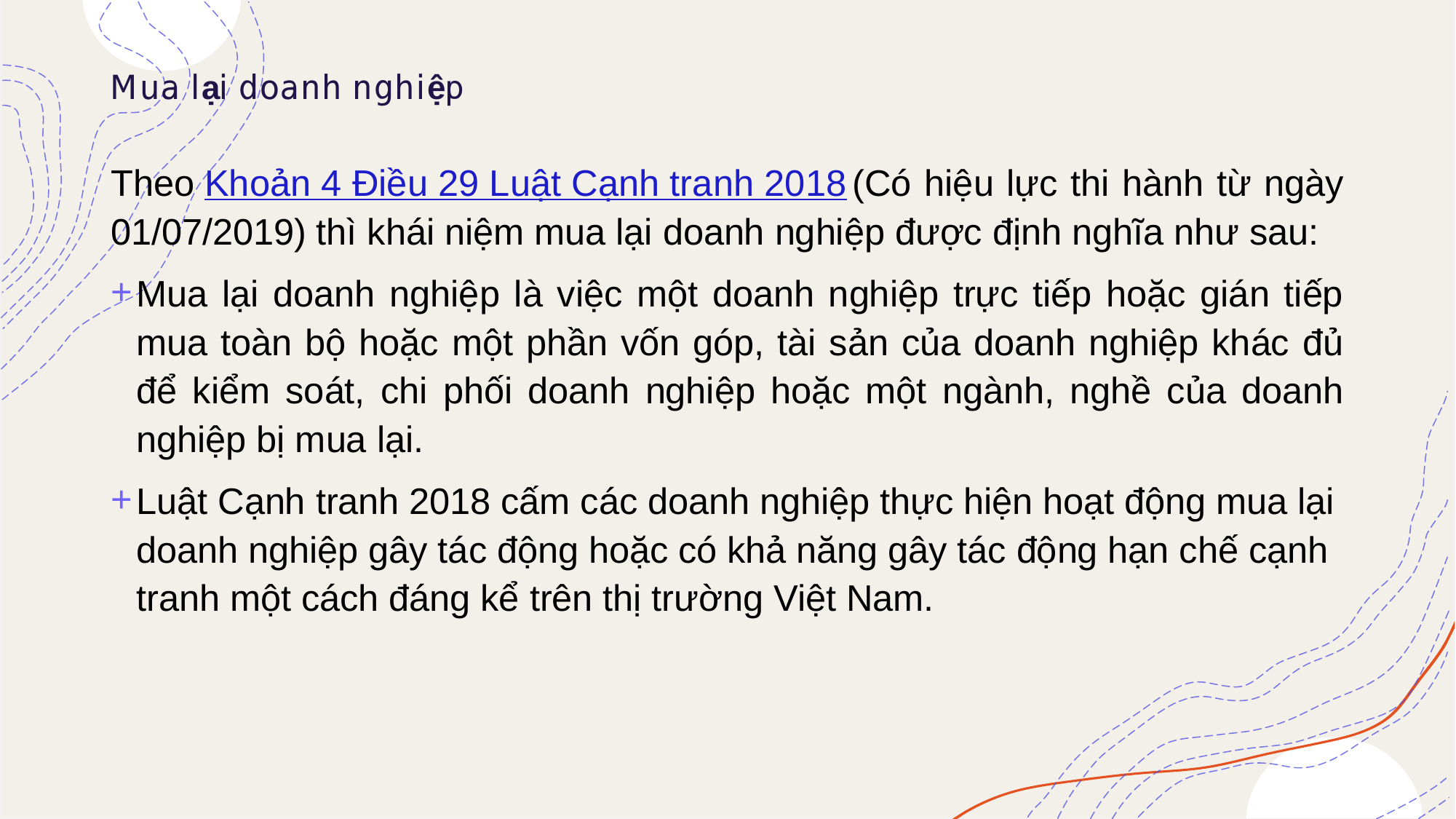

# Mua lại doanh nghiệp
Theo Khoản 4 Điều 29 Luật Cạnh tranh 2018 (Có hiệu lực thi hành từ ngày 01/07/2019) thì khái niệm mua lại doanh nghiệp được định nghĩa như sau:
Mua lại doanh nghiệp là việc một doanh nghiệp trực tiếp hoặc gián tiếp mua toàn bộ hoặc một phần vốn góp, tài sản của doanh nghiệp khác đủ để kiểm soát, chi phối doanh nghiệp hoặc một ngành, nghề của doanh nghiệp bị mua lại.
Luật Cạnh tranh 2018 cấm các doanh nghiệp thực hiện hoạt động mua lại doanh nghiệp gây tác động hoặc có khả năng gây tác động hạn chế cạnh tranh một cách đáng kể trên thị trường Việt Nam.